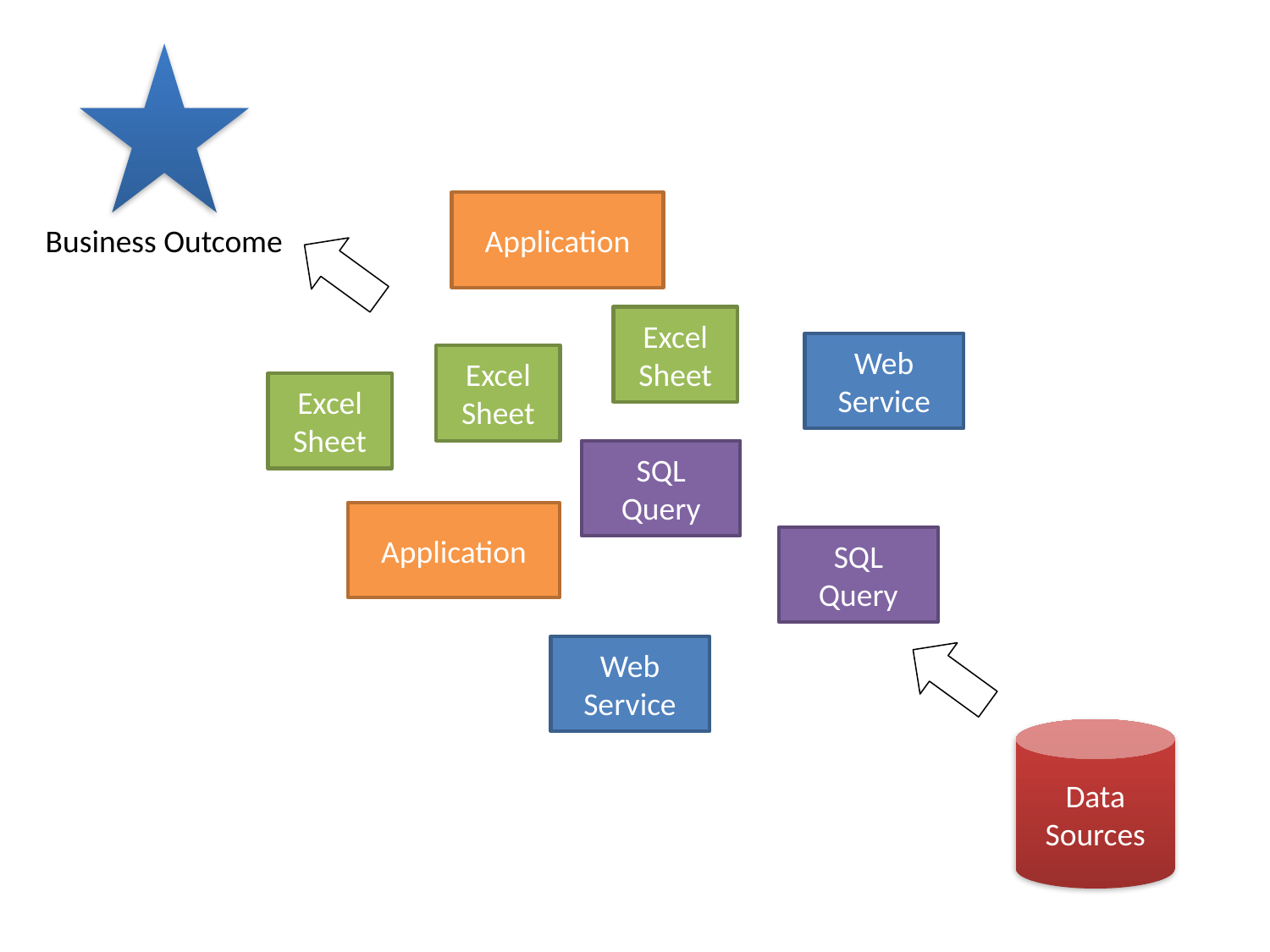

Business Outcome
Application

Excel Sheet
Web Service
Excel Sheet
Excel Sheet
SQL Query
Application
SQL Query

Web Service
Data Sources